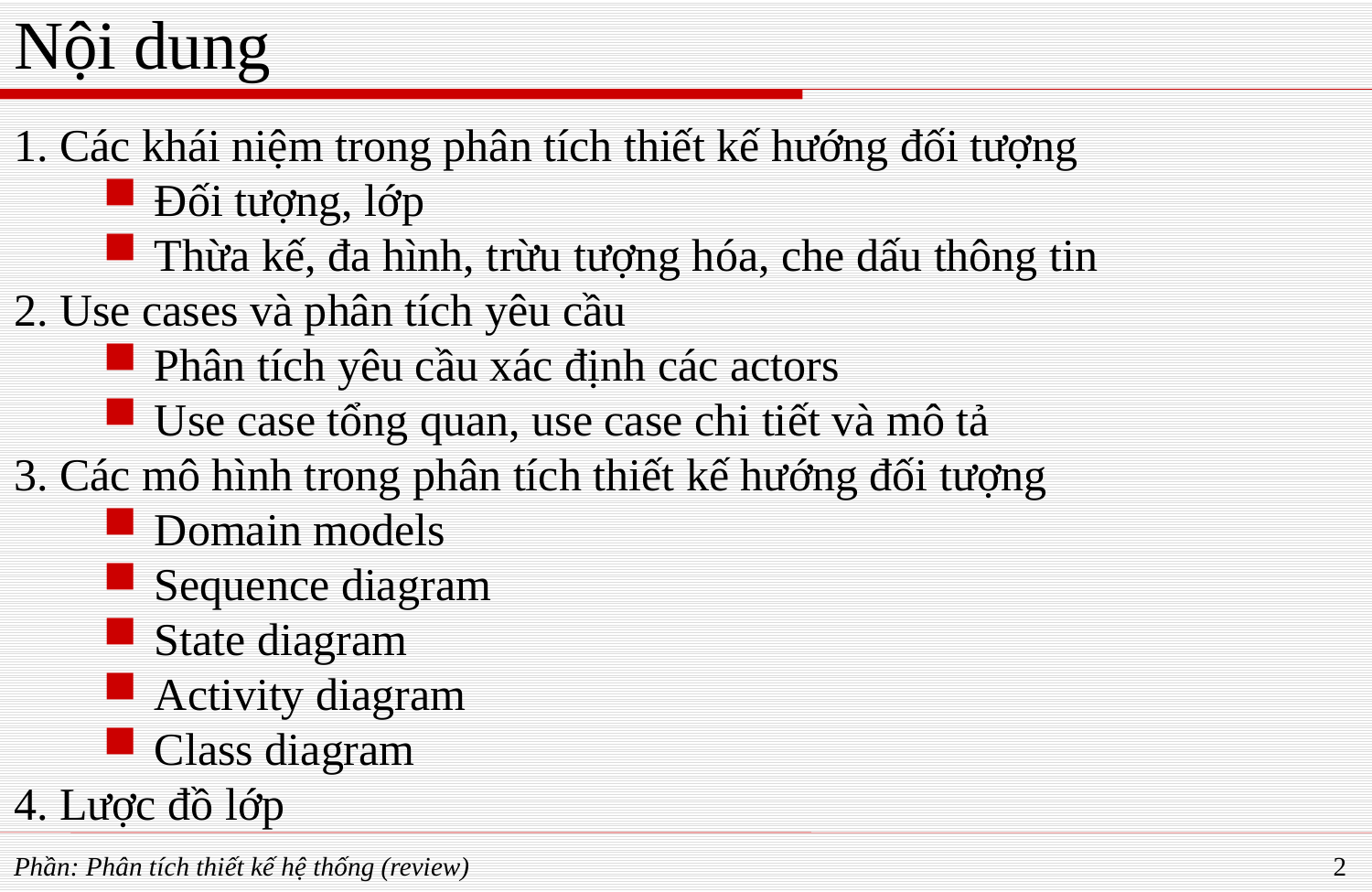

# Nội dung
1. Các khái niệm trong phân tích thiết kế hướng đối tượng
Đối tượng, lớp
Thừa kế, đa hình, trừu tượng hóa, che dấu thông tin
2. Use cases và phân tích yêu cầu
Phân tích yêu cầu xác định các actors
Use case tổng quan, use case chi tiết và mô tả
3. Các mô hình trong phân tích thiết kế hướng đối tượng
Domain models
Sequence diagram
State diagram
Activity diagram
Class diagram
4. Lược đồ lớp
Phần: Phân tích thiết kế hệ thống (review)
2